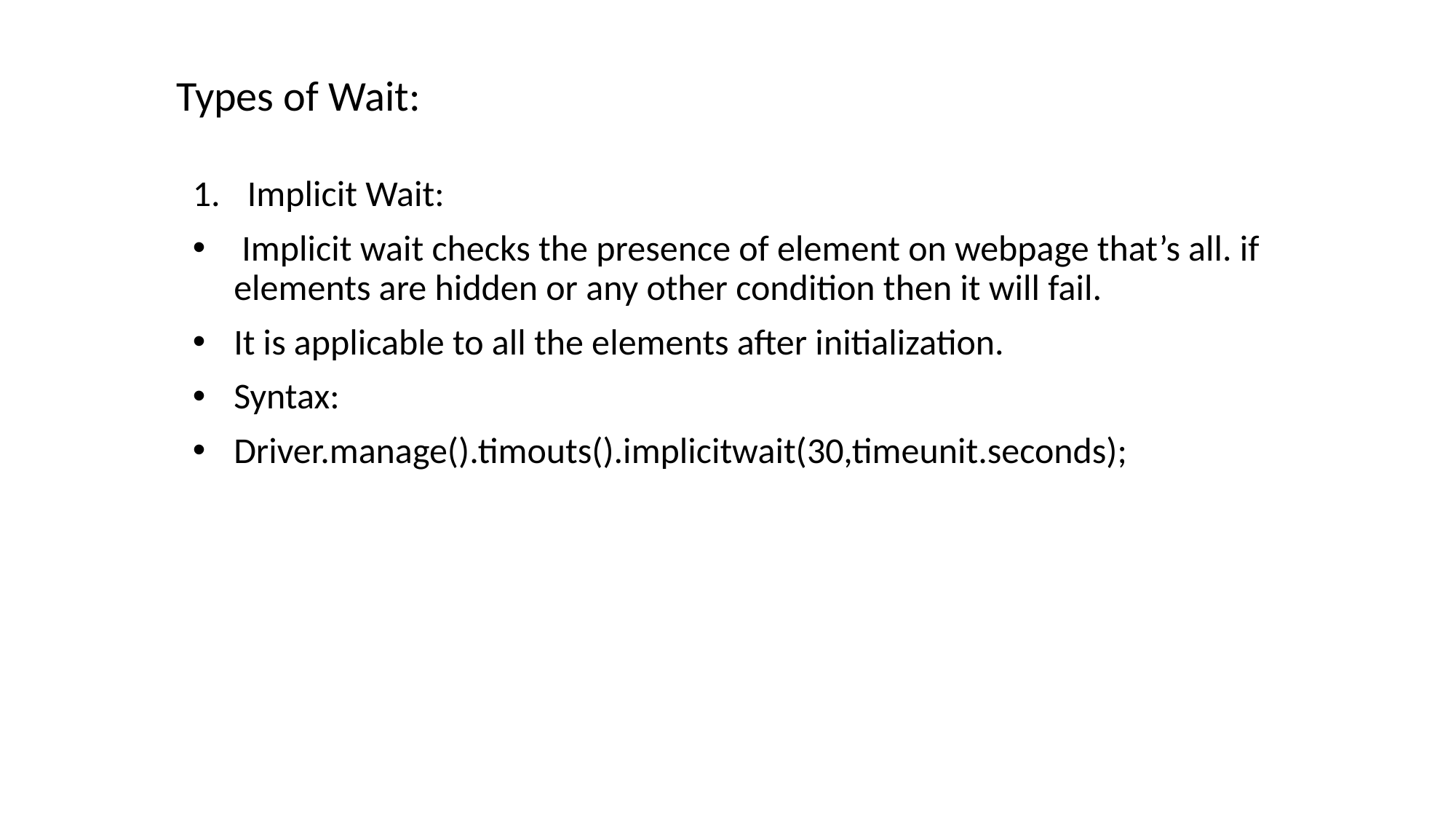

# Types of Wait:
Implicit Wait:
 Implicit wait checks the presence of element on webpage that’s all. if elements are hidden or any other condition then it will fail.
It is applicable to all the elements after initialization.
Syntax:
Driver.manage().timouts().implicitwait(30,timeunit.seconds);